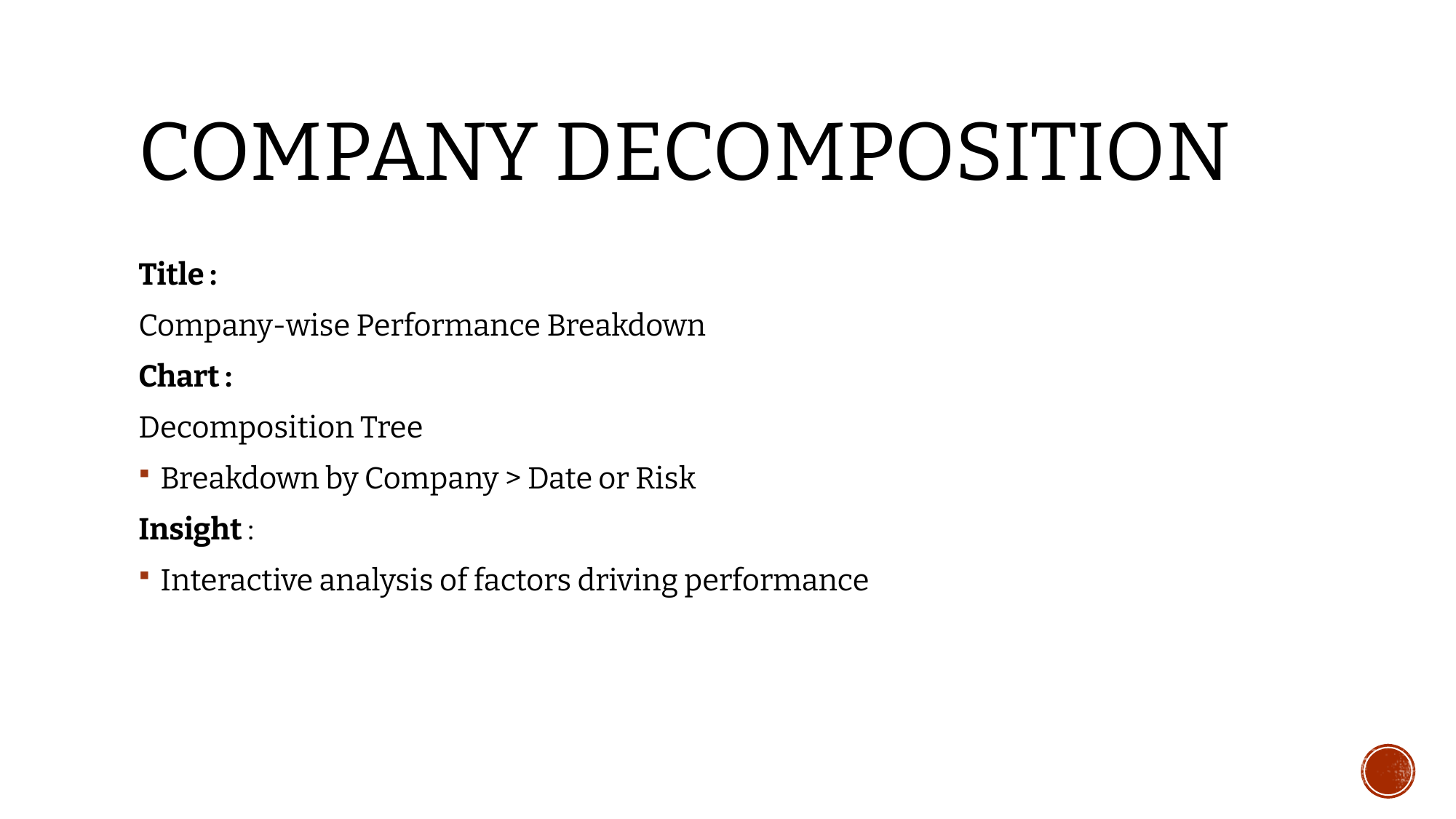

# Company Decomposition
Title :
Company-wise Performance Breakdown
Chart :
Decomposition Tree
Breakdown by Company > Date or Risk
Insight :
Interactive analysis of factors driving performance